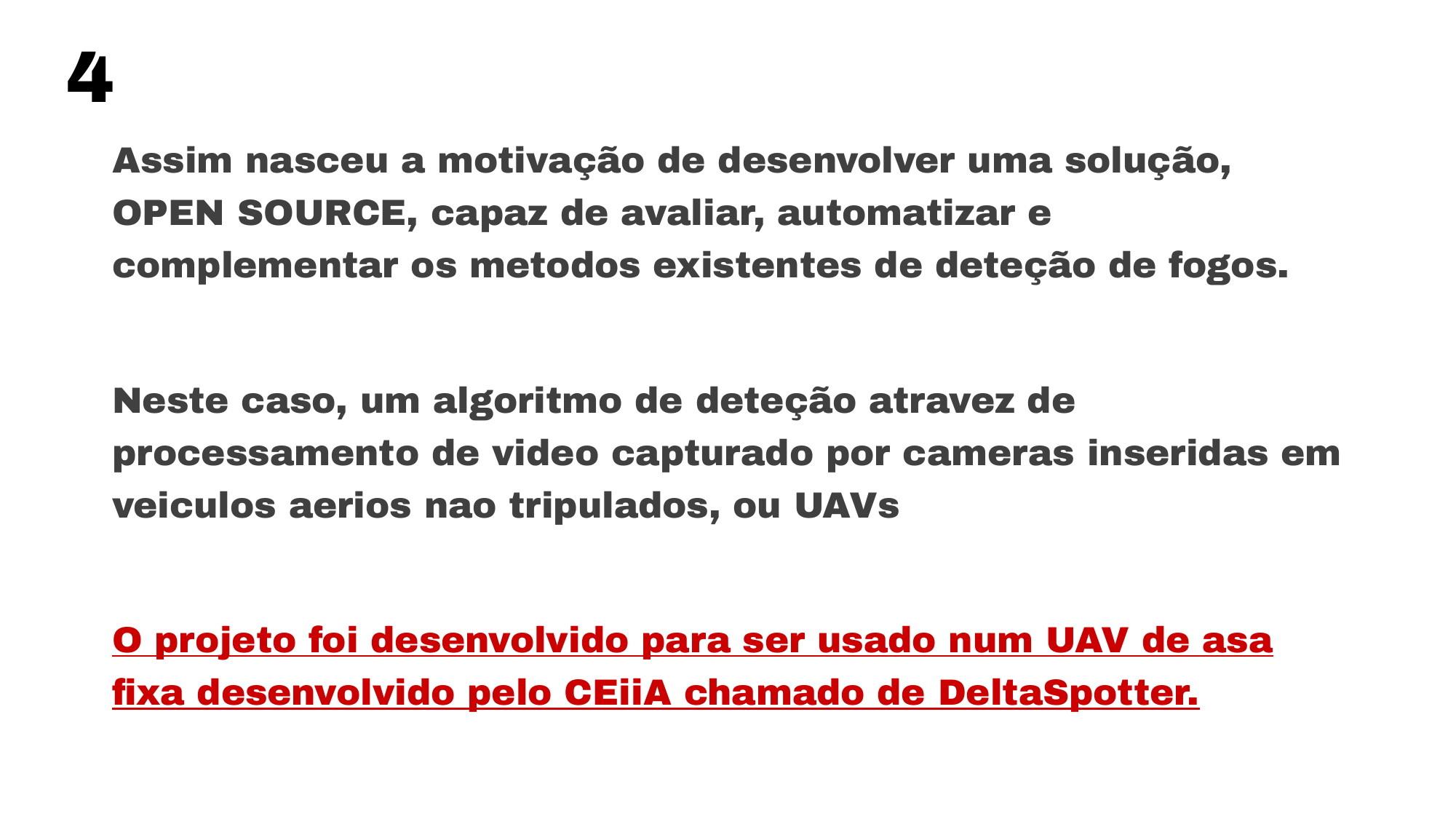

# 4
Assim nasceu a motivação de desenvolver uma solução, OPEN SOURCE, capaz de avaliar, automatizar e complementar os metodos existentes de deteção de fogos.

Neste caso, um algoritmo de deteção atravez de processamento de video capturado por cameras inseridas em veiculos aerios nao tripulados, ou UAVs

O projeto foi desenvolvido para ser usado num UAV de asa fixa desenvolvido pelo CEiiA chamado de DeltaSpotter.